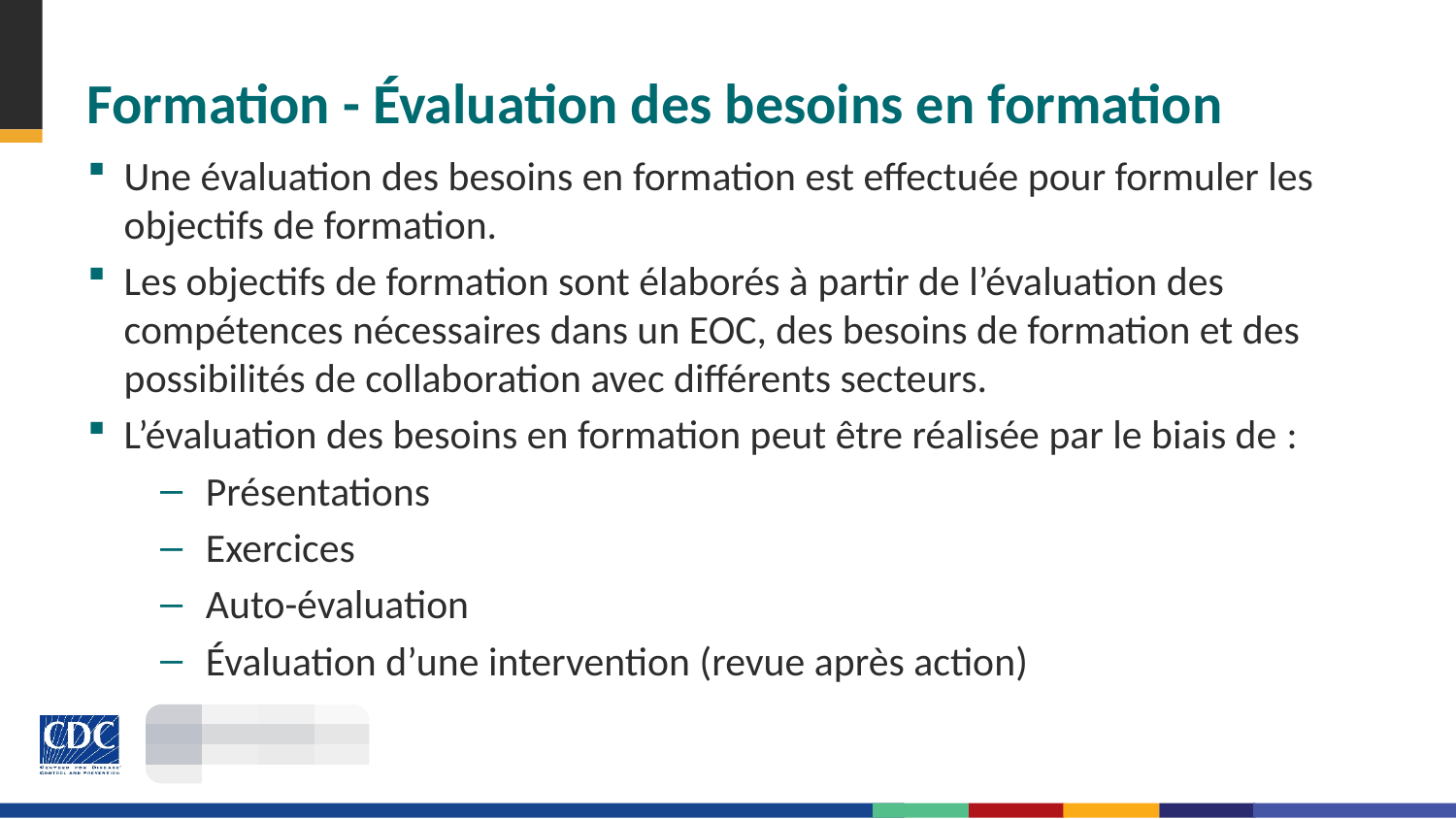

# Formation - Évaluation des besoins en formation
Une évaluation des besoins en formation est effectuée pour formuler les objectifs de formation.
Les objectifs de formation sont élaborés à partir de l’évaluation des compétences nécessaires dans un EOC, des besoins de formation et des possibilités de collaboration avec différents secteurs.
L’évaluation des besoins en formation peut être réalisée par le biais de :
Présentations
Exercices
Auto-évaluation
Évaluation d’une intervention (revue après action)